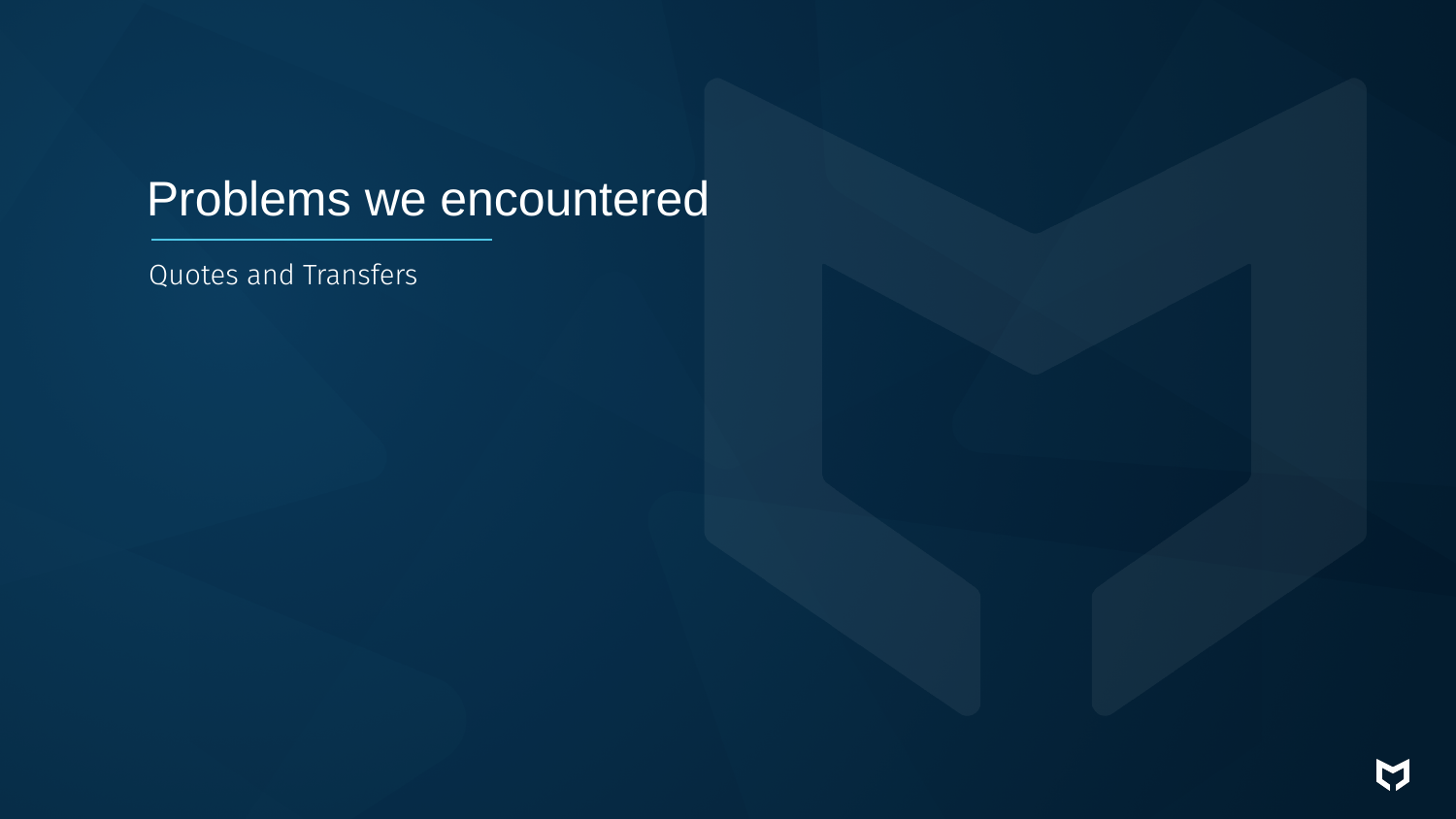

# Problems we encountered
Quotes and Transfers